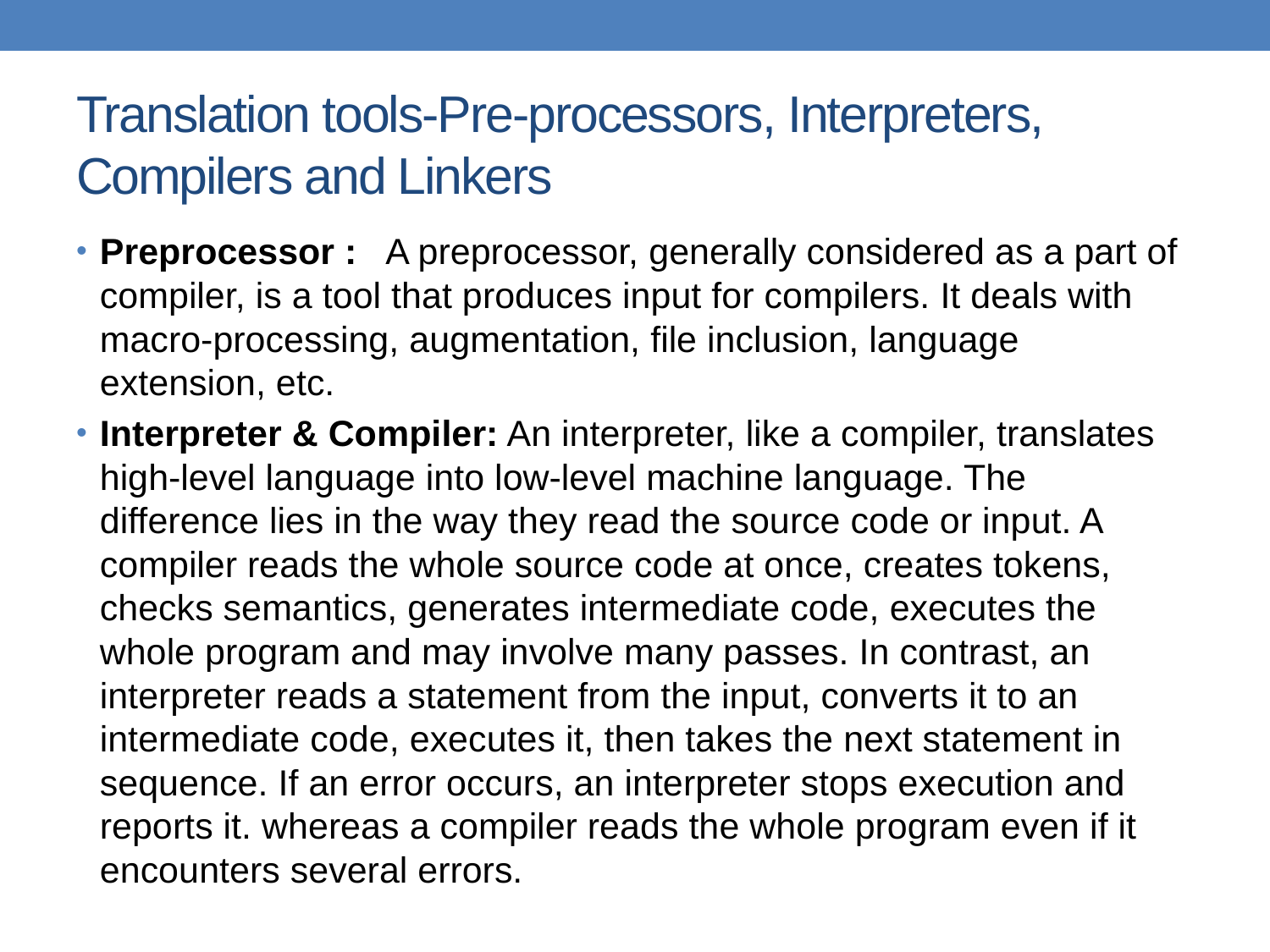

# Translation tools-Pre-processors, Interpreters, Compilers and Linkers
Preprocessor :   A preprocessor, generally considered as a part of compiler, is a tool that produces input for compilers. It deals with macro-processing, augmentation, file inclusion, language extension, etc.
Interpreter & Compiler: An interpreter, like a compiler, translates high-level language into low-level machine language. The difference lies in the way they read the source code or input. A compiler reads the whole source code at once, creates tokens, checks semantics, generates intermediate code, executes the whole program and may involve many passes. In contrast, an interpreter reads a statement from the input, converts it to an intermediate code, executes it, then takes the next statement in sequence. If an error occurs, an interpreter stops execution and reports it. whereas a compiler reads the whole program even if it encounters several errors.